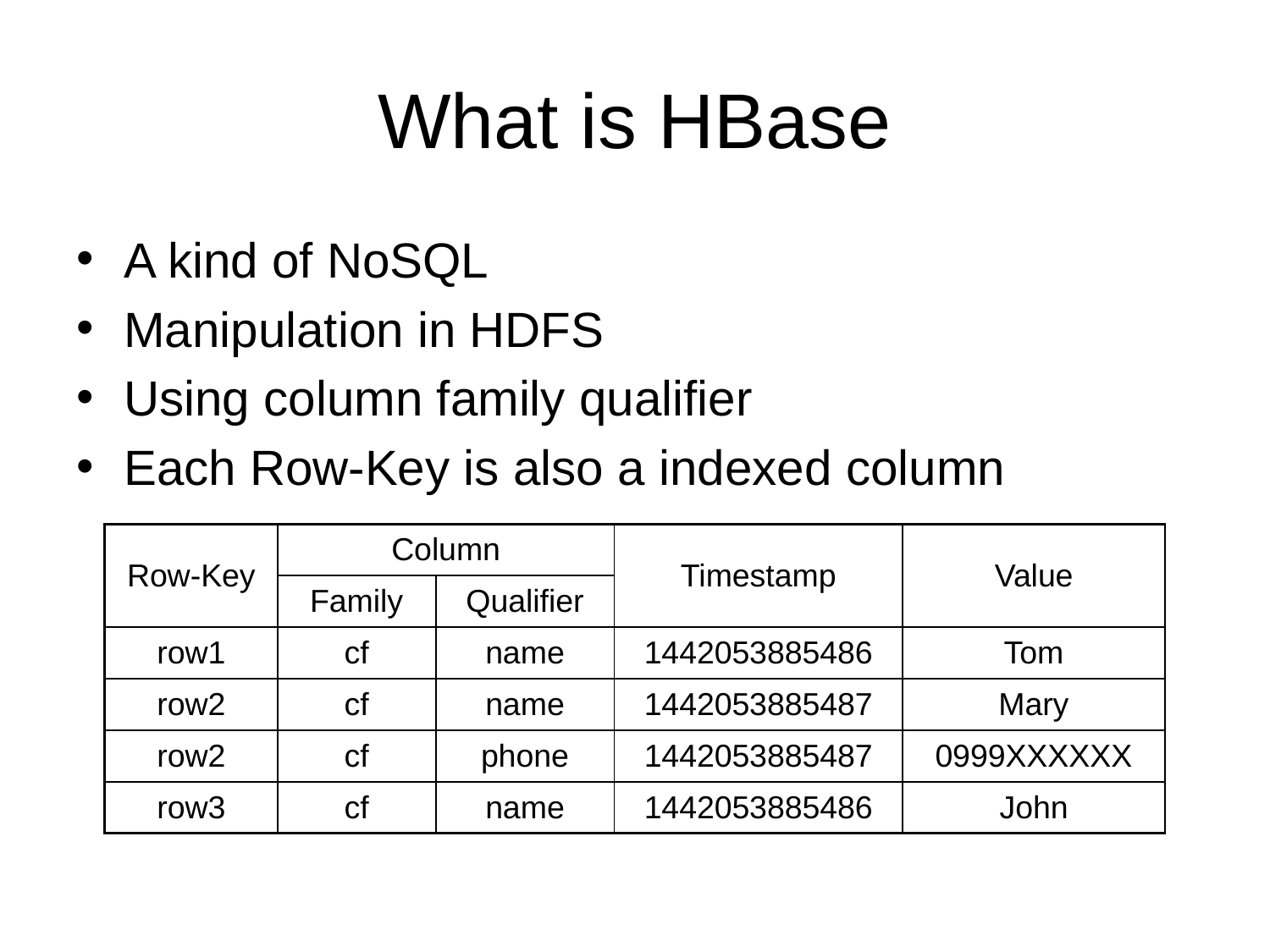

# What is HBase
A kind of NoSQL
Manipulation in HDFS
Using column family qualifier
Each Row-Key is also a indexed column
| Row-Key | Column |  | Timestamp | Value |
| --- | --- | --- | --- | --- |
|  | Family | Qualifier |  |  |
| row1 | cf | name | 1442053885486 | Tom |
| row2 | cf | name | 1442053885487 | Mary |
| row2 | cf | phone | 1442053885487 | 0999XXXXXX |
| row3 | cf | name | 1442053885486 | John |